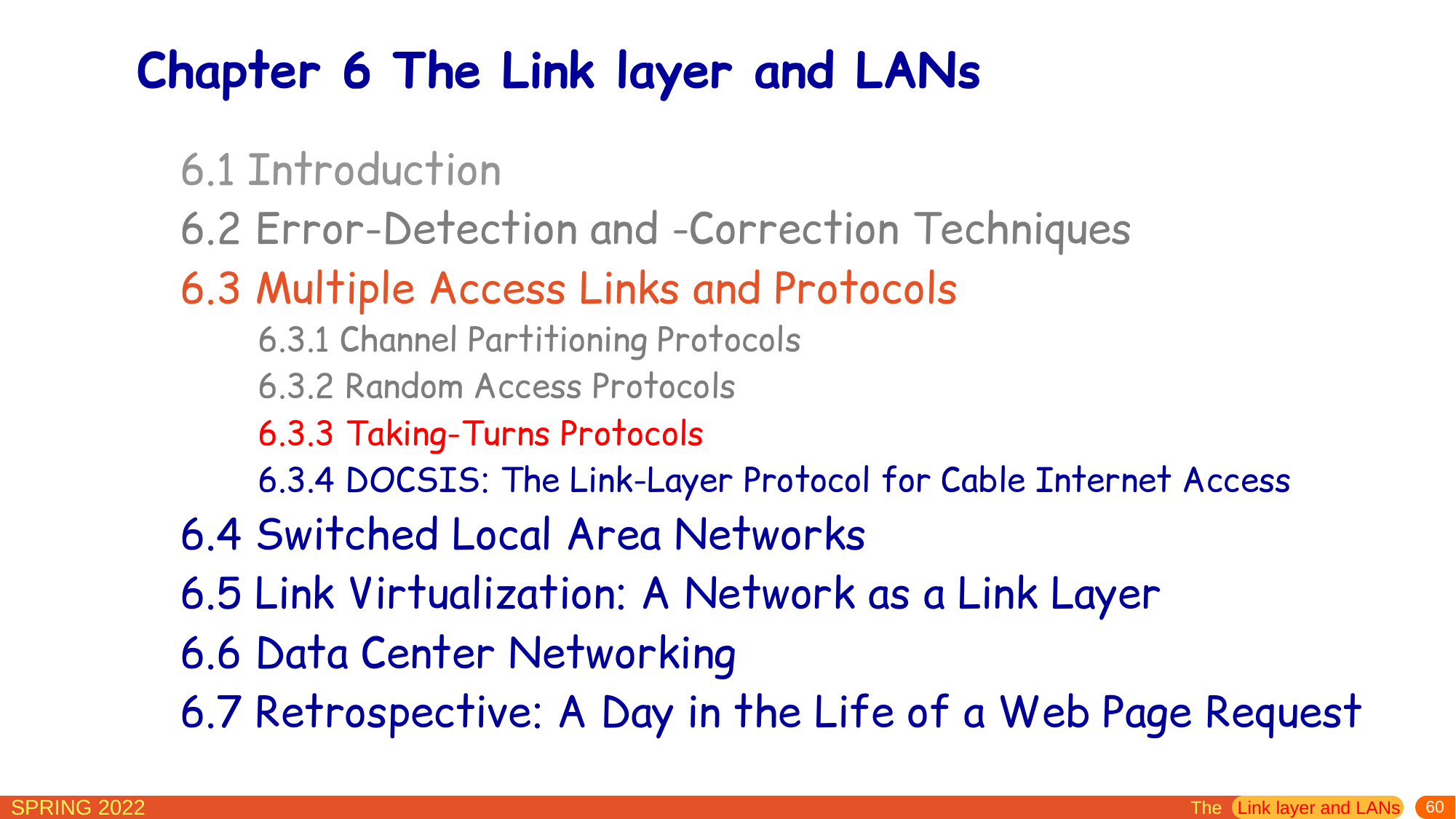

Chapter 6 The Link layer and LANs
6.1 Introduction
6.2 Error-Detection and -Correction Techniques
6.3 Multiple Access Links and Protocols
   6.3.1 Channel Partitioning Protocols
   6.3.2 Random Access Protocols
   6.3.3 Taking-Turns Protocols
   6.3.4 DOCSIS: The Link-Layer Protocol for Cable Internet Access
6.4 Switched Local Area Networks
6.5 Link Virtualization: A Network as a Link Layer
6.6 Data Center Networking
6.7 Retrospective: A Day in the Life of a Web Page Request
The   Link layer and LANs